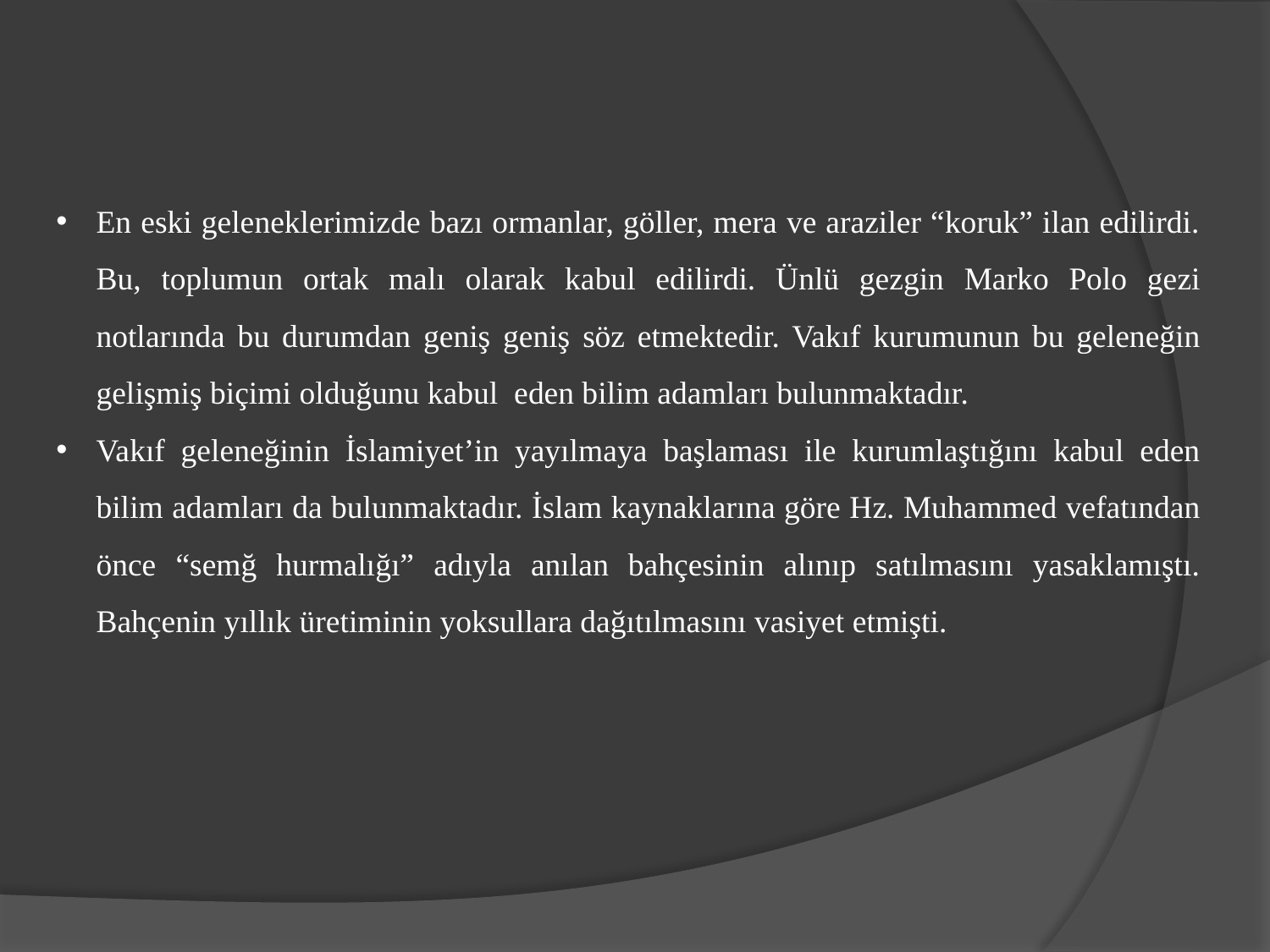

En eski geleneklerimizde bazı ormanlar, göller, mera ve araziler “koruk” ilan edilirdi. Bu, toplumun ortak malı olarak kabul edilirdi. Ünlü gezgin Marko Polo gezi notlarında bu durumdan geniş geniş söz etmektedir. Vakıf kurumunun bu geleneğin gelişmiş biçimi olduğunu kabul  eden bilim adamları bulunmaktadır.
Vakıf geleneğinin İslamiyet’in yayılmaya başlaması ile kurumlaştığını kabul eden bilim adamları da bulunmaktadır. İslam kaynaklarına göre Hz. Muhammed vefatından önce “semğ hurmalığı” adıyla anılan bahçesinin alınıp satılmasını yasaklamıştı. Bahçenin yıllık üretiminin yoksullara dağıtılmasını vasiyet etmişti.